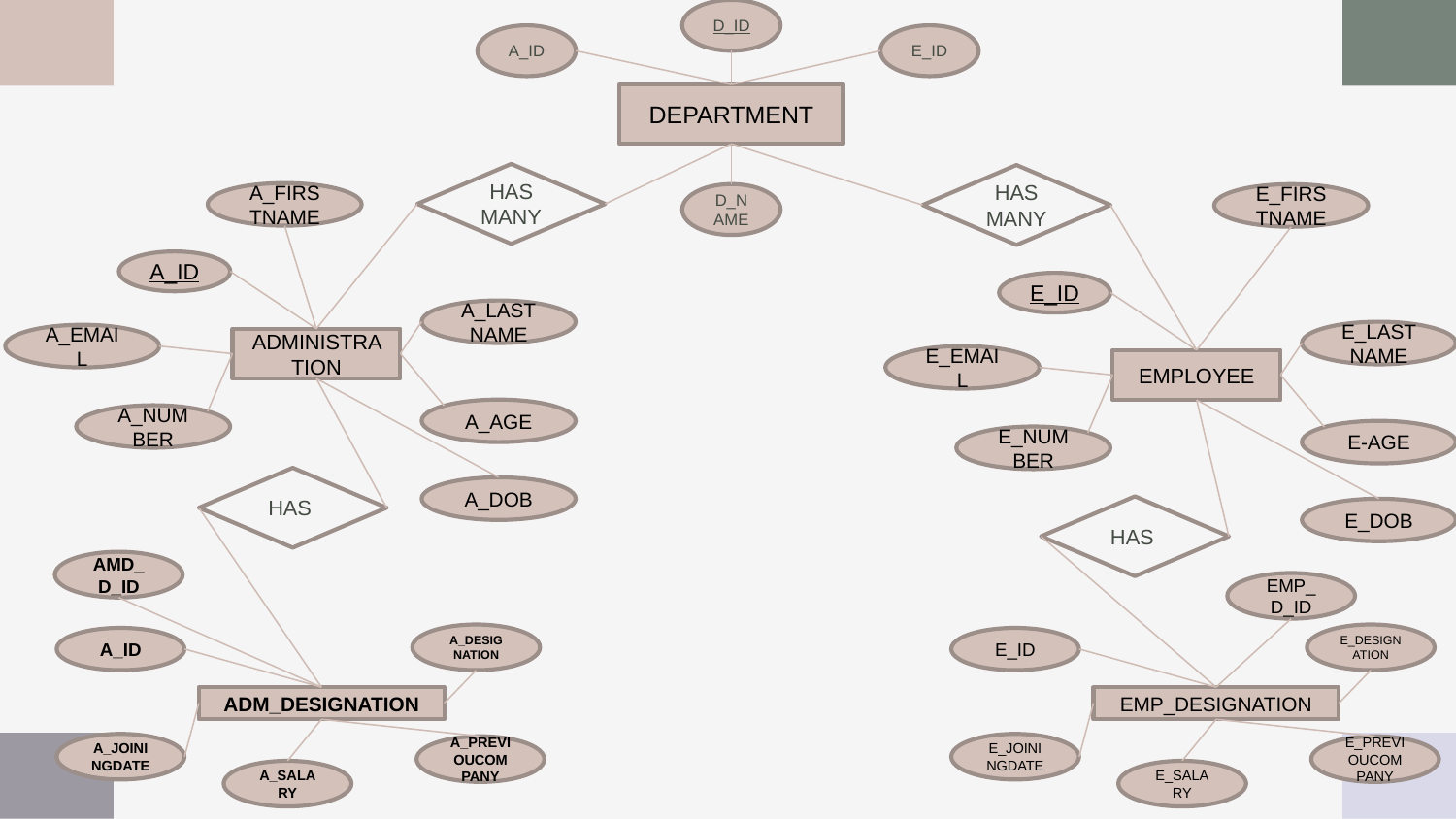

D_ID
E_ID
A_ID
DEPARTMENT
D_NAME
HAS MANY
HAS MANY
A_FIRSTNAME
A_ID
A_LASTNAME
A_EMAIL
ADMINISTRATION
A_AGE
A_NUMBER
A_DOB
E_FIRSTNAME
E_ID
E_LASTNAME
E_EMAIL
EMPLOYEE
E-AGE
E_NUMBER
E_DOB
HAS
HAS
AMD_D_ID
A_DESIGNATION
A_ID
ADM_DESIGNATION
A_JOININGDATE
A_PREVIOUCOMPANY
A_SALARY
EMP_D_ID
E_DESIGNATION
E_ID
EMP_DESIGNATION
E_JOININGDATE
E_PREVIOUCOMPANY
E_SALARY